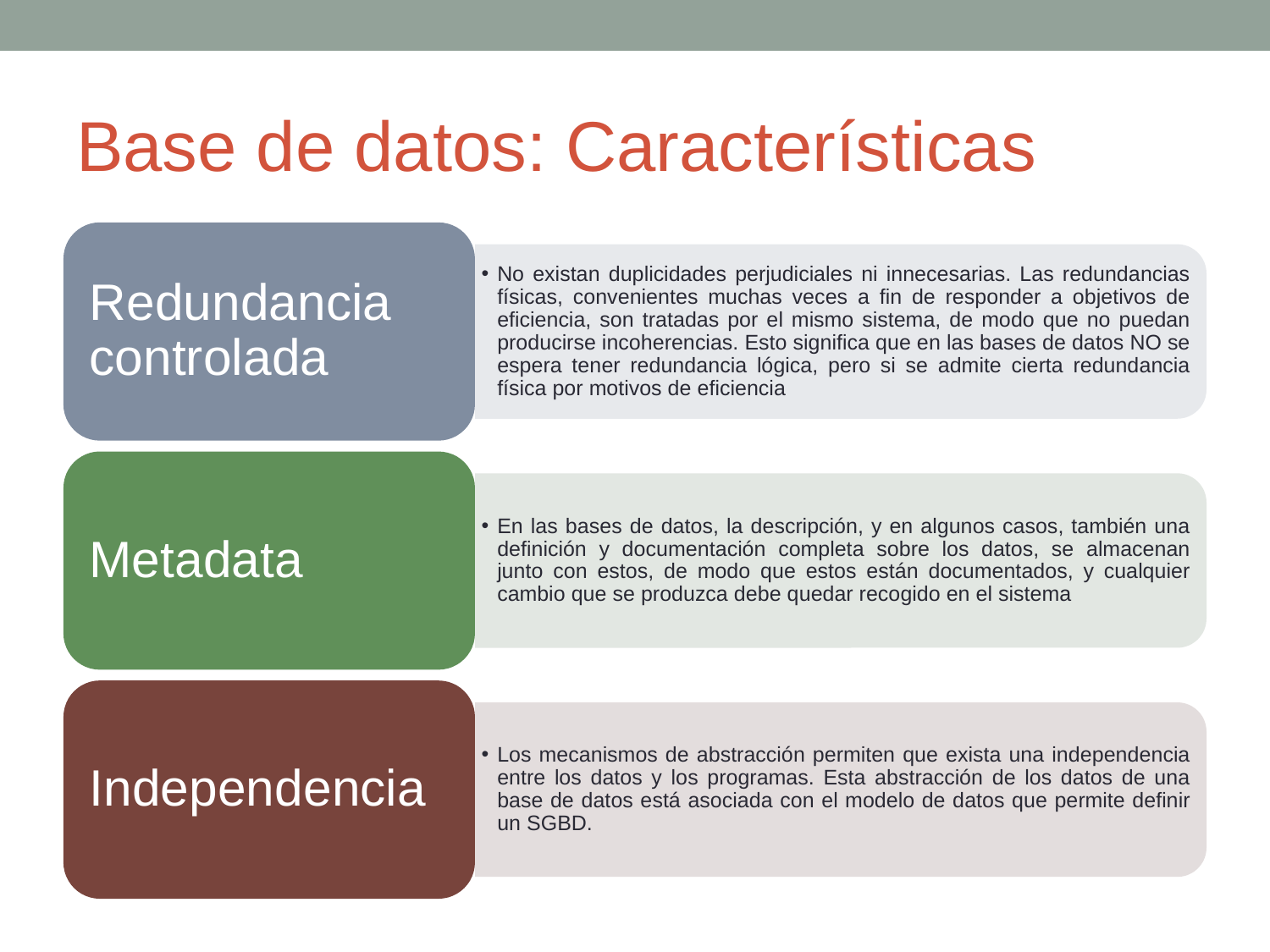

# Base de datos: Características

Redundancia controlada
No existan duplicidades perjudiciales ni innecesarias. Las redundancias físicas, convenientes muchas veces a ﬁn de responder a objetivos de eﬁciencia, son tratadas por el mismo sistema, de modo que no puedan producirse incoherencias. Esto signiﬁca que en las bases de datos NO se espera tener redundancia lógica, pero si se admite cierta redundancia física por motivos de eﬁciencia

Metadata
En las bases de datos, la descripción, y en algunos casos, también una deﬁnición y documentación completa sobre los datos, se almacenan junto con estos, de modo que estos están documentados, y cualquier cambio que se produzca debe quedar recogido en el sistema

Independencia
Los mecanismos de abstracción permiten que exista una independencia entre los datos y los programas. Esta abstracción de los datos de una base de datos está asociada con el modelo de datos que permite deﬁnir un SGBD.